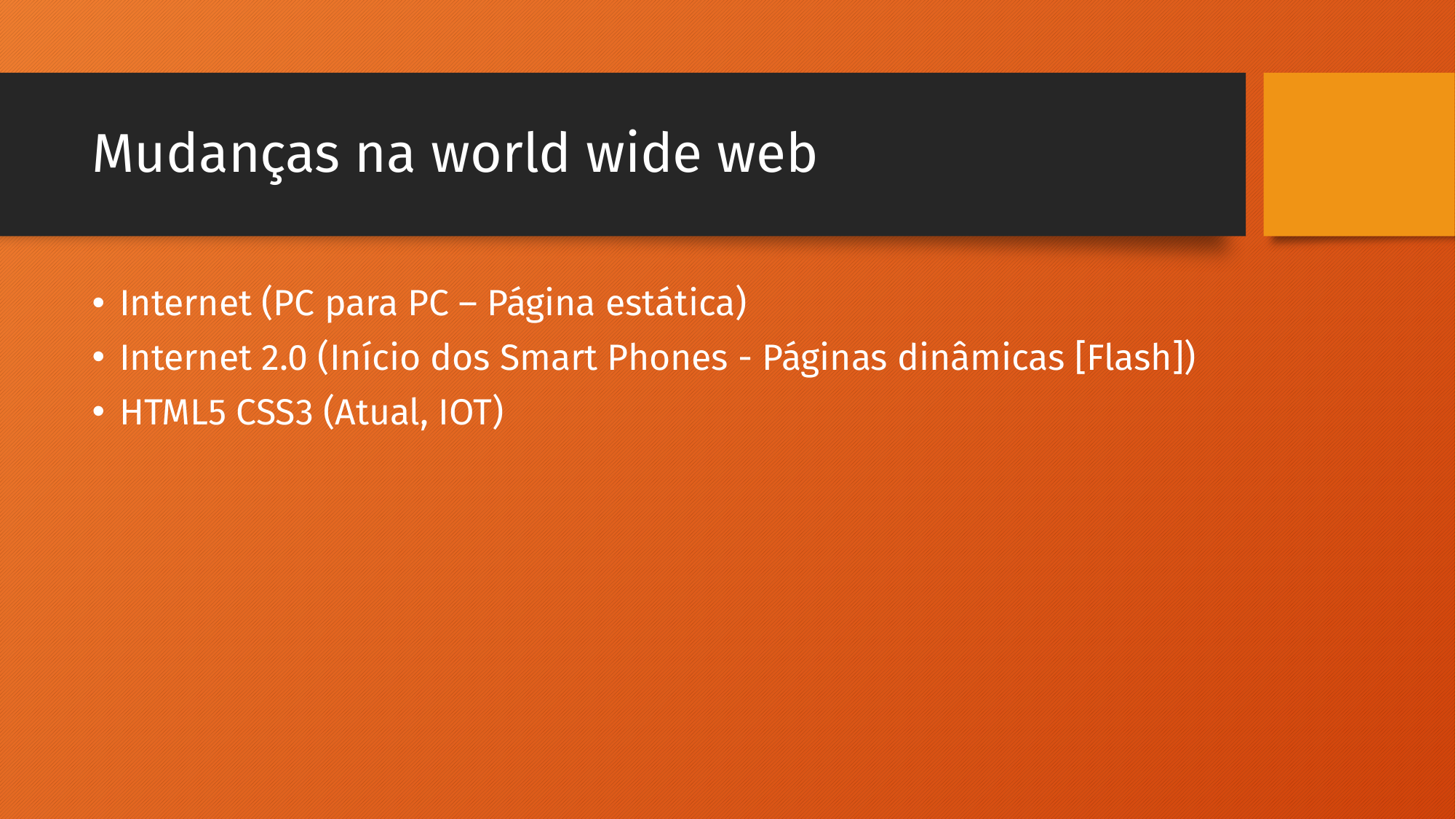

# Mudanças na world wide web
Internet (PC para PC – Página estática)
Internet 2.0 (Início dos Smart Phones - Páginas dinâmicas [Flash])
HTML5 CSS3 (Atual, IOT)